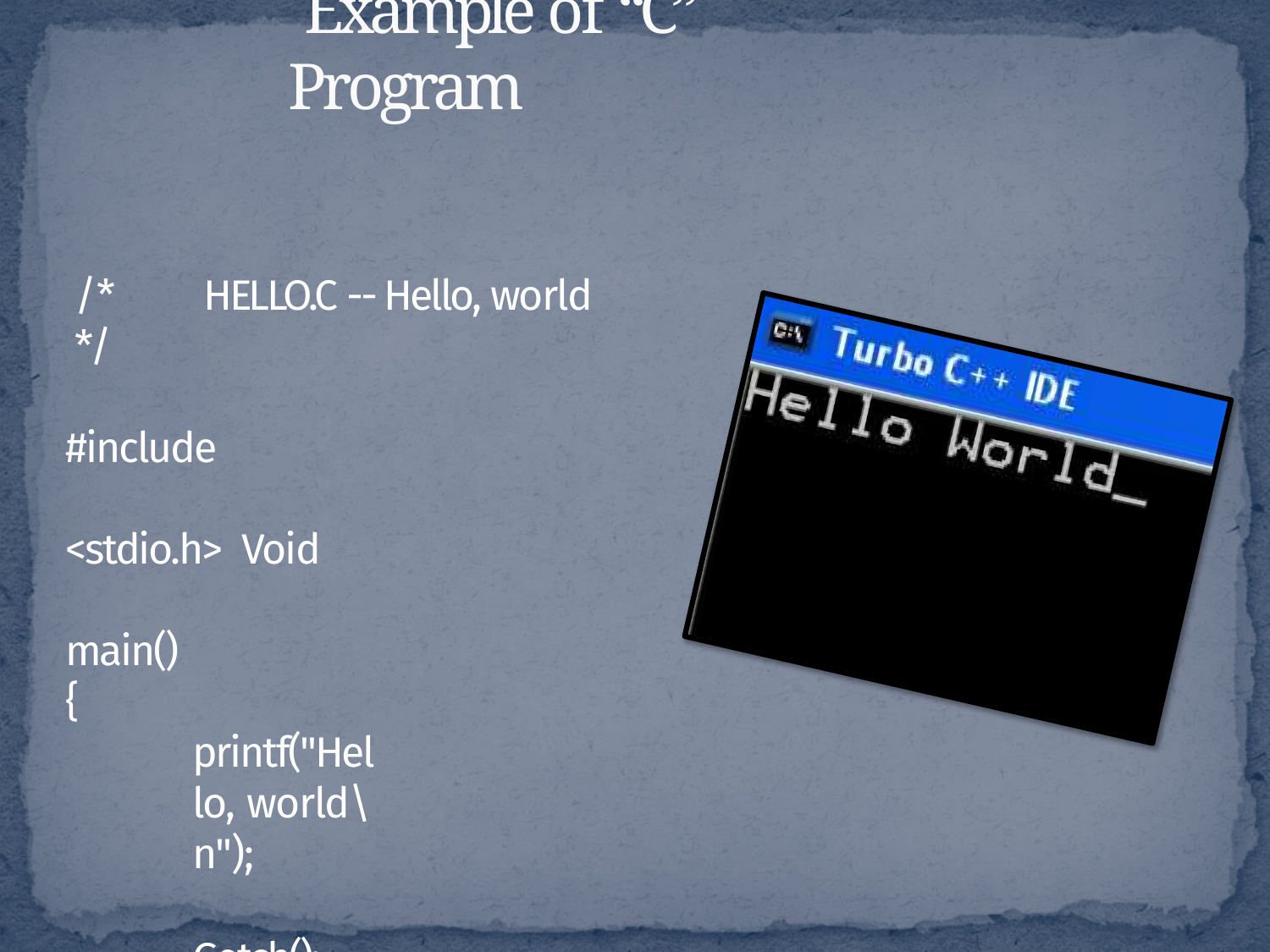

# Example of “C” Program
/*	HELLO.C -- Hello, world */
#include <stdio.h>  Void main()
{
printf("Hello, world\n");

Getch();
}